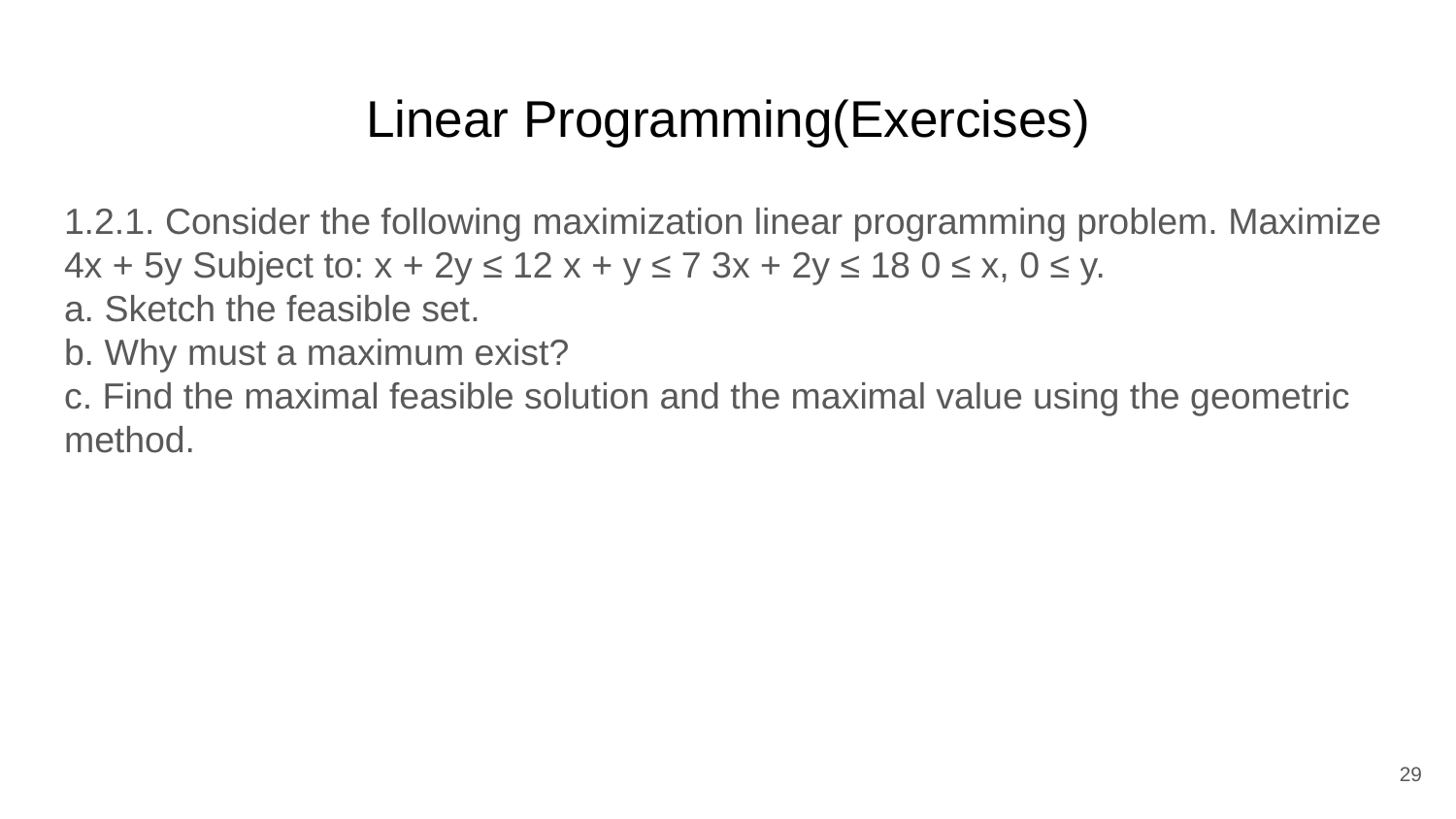

# Linear Programming(Exercises)
1.2.1. Consider the following maximization linear programming problem. Maximize 4x + 5y Subject to: x + 2y ≤ 12 x + y ≤ 7 3x + 2y ≤ 18 0 ≤ x, 0 ≤ y.
a. Sketch the feasible set.
b. Why must a maximum exist?
c. Find the maximal feasible solution and the maximal value using the geometric method.

29